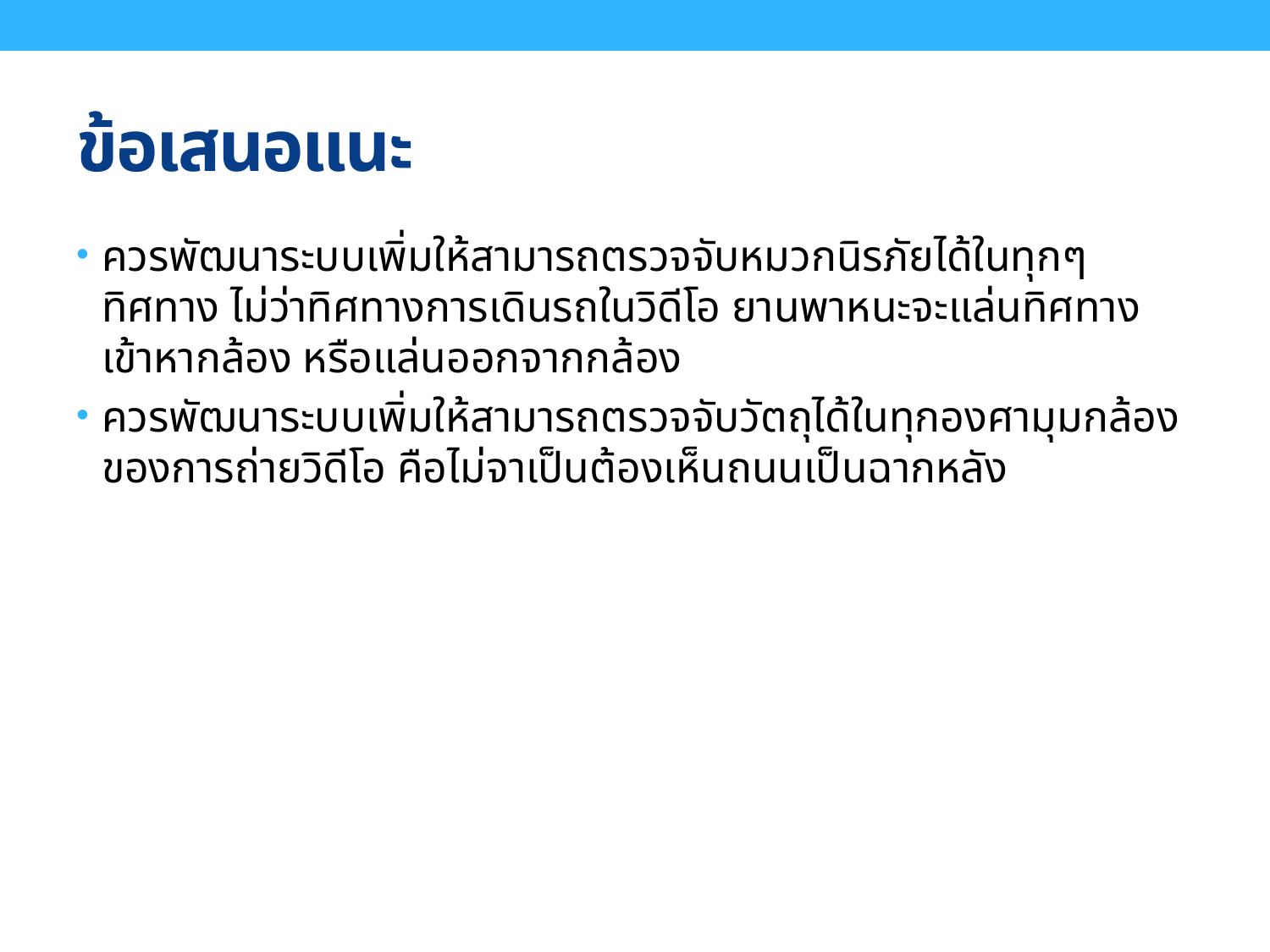

# ข้อเสนอแนะ
ควรพัฒนาระบบเพิ่มให้สามารถตรวจจับหมวกนิรภัยได้ในทุกๆ ทิศทาง ไม่ว่าทิศทางการเดินรถในวิดีโอ ยานพาหนะจะแล่นทิศทางเข้าหากล้อง หรือแล่นออกจากกล้อง
ควรพัฒนาระบบเพิ่มให้สามารถตรวจจับวัตถุได้ในทุกองศามุมกล้องของการถ่ายวิดีโอ คือไม่จาเป็นต้องเห็นถนนเป็นฉากหลัง